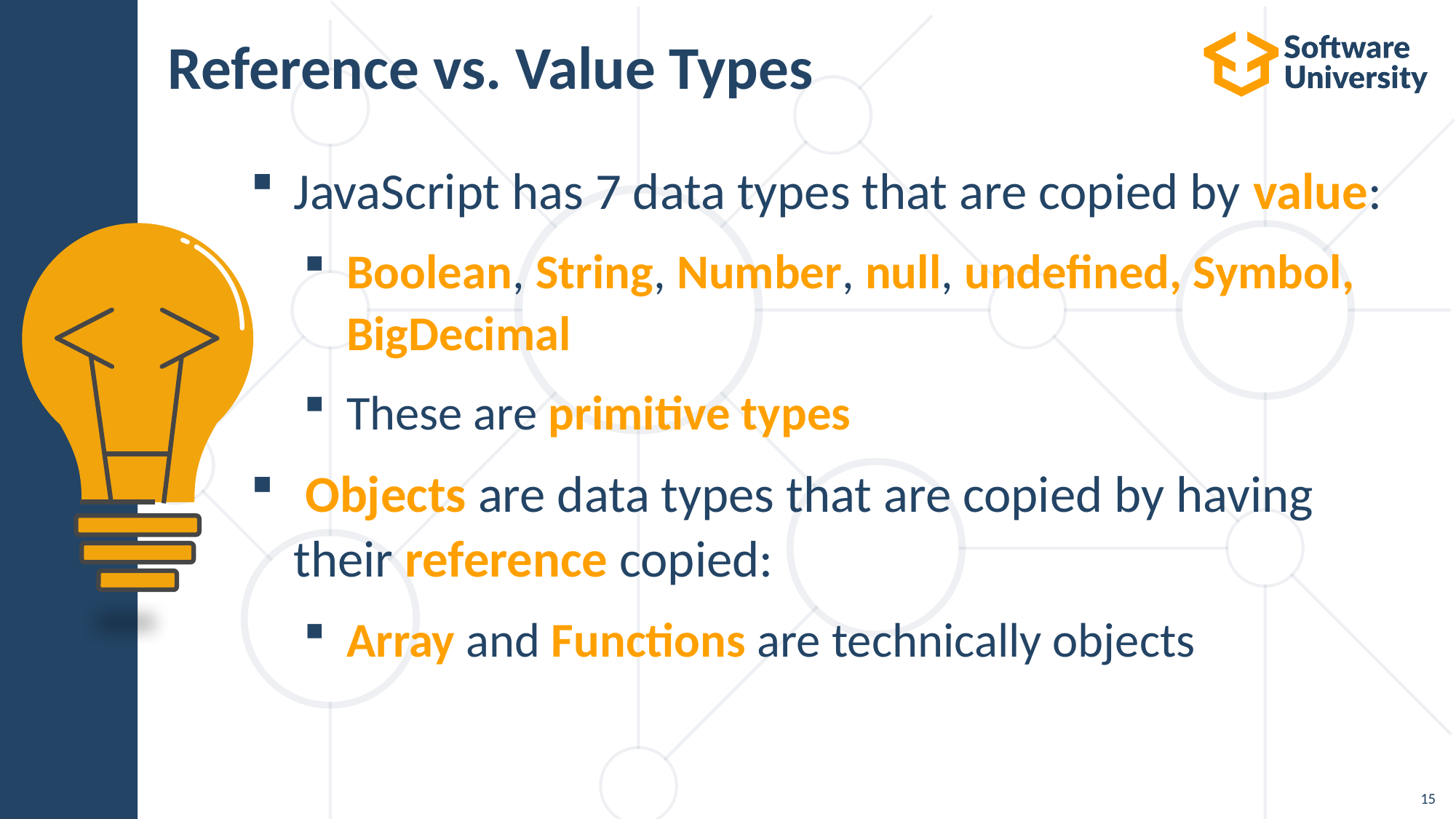

# Reference vs. Value Types
JavaScript has 7 data types that are copied by value:
Boolean, String, Number, null, undefined, Symbol, BigDecimal
These are primitive types
 Objects are data types that are copied by having their reference copied:
Array and Functions are technically objects
15